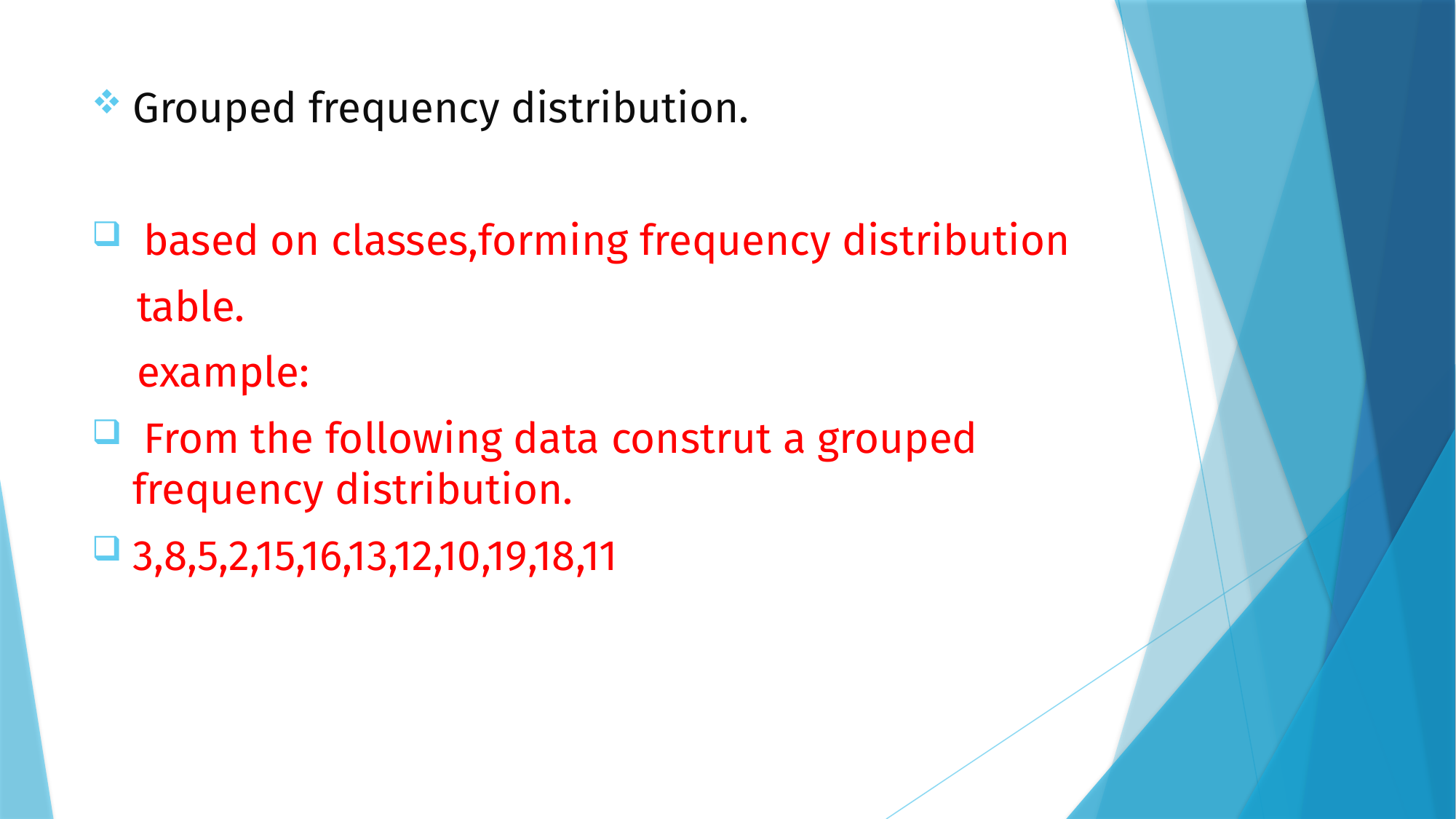

Grouped frequency distribution.

 based on classes,forming frequency distribution
    table.
    example:
 From the following data construt a grouped    frequency distribution.
3,8,5,2,15,16,13,12,10,19,18,11